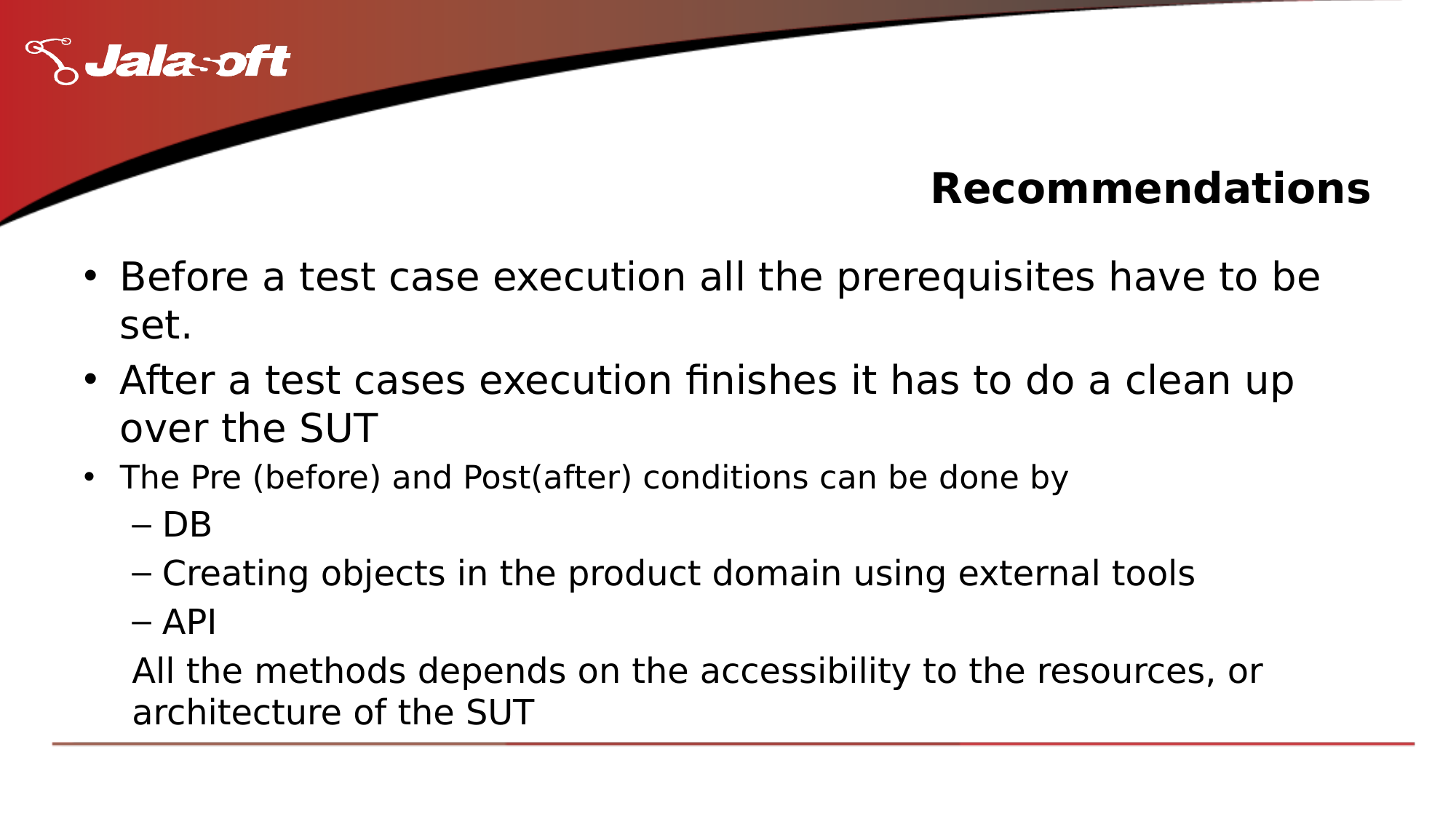

# Recommendations
Before a test case execution all the prerequisites have to be set.
After a test cases execution finishes it has to do a clean up over the SUT
The Pre (before) and Post(after) conditions can be done by
DB
Creating objects in the product domain using external tools
API
All the methods depends on the accessibility to the resources, or architecture of the SUT